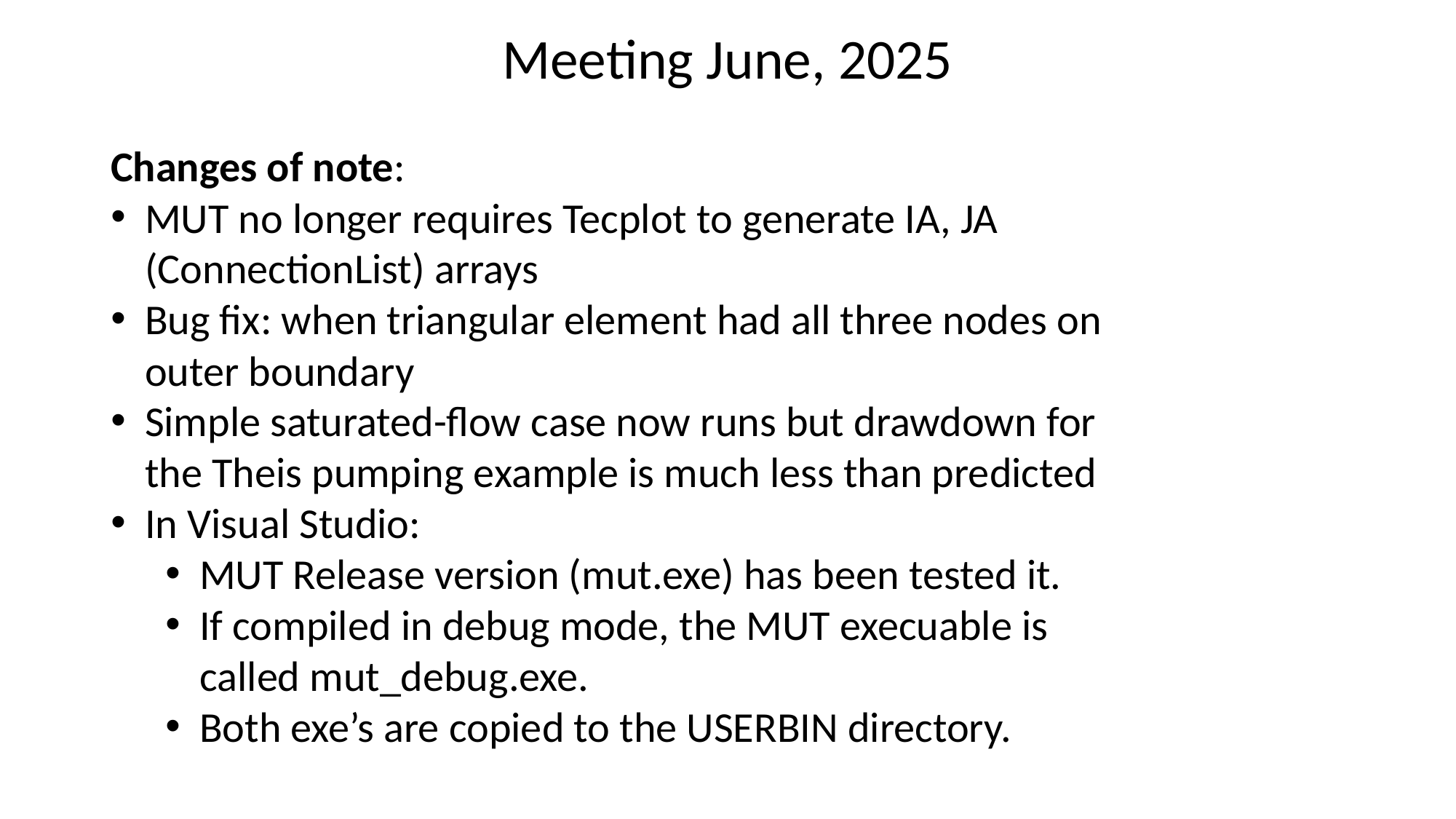

Meeting June, 2025
Changes of note:
MUT no longer requires Tecplot to generate IA, JA (ConnectionList) arrays
Bug fix: when triangular element had all three nodes on outer boundary
Simple saturated-flow case now runs but drawdown for the Theis pumping example is much less than predicted
In Visual Studio:
MUT Release version (mut.exe) has been tested it.
If compiled in debug mode, the MUT execuable is called mut_debug.exe.
Both exe’s are copied to the USERBIN directory.